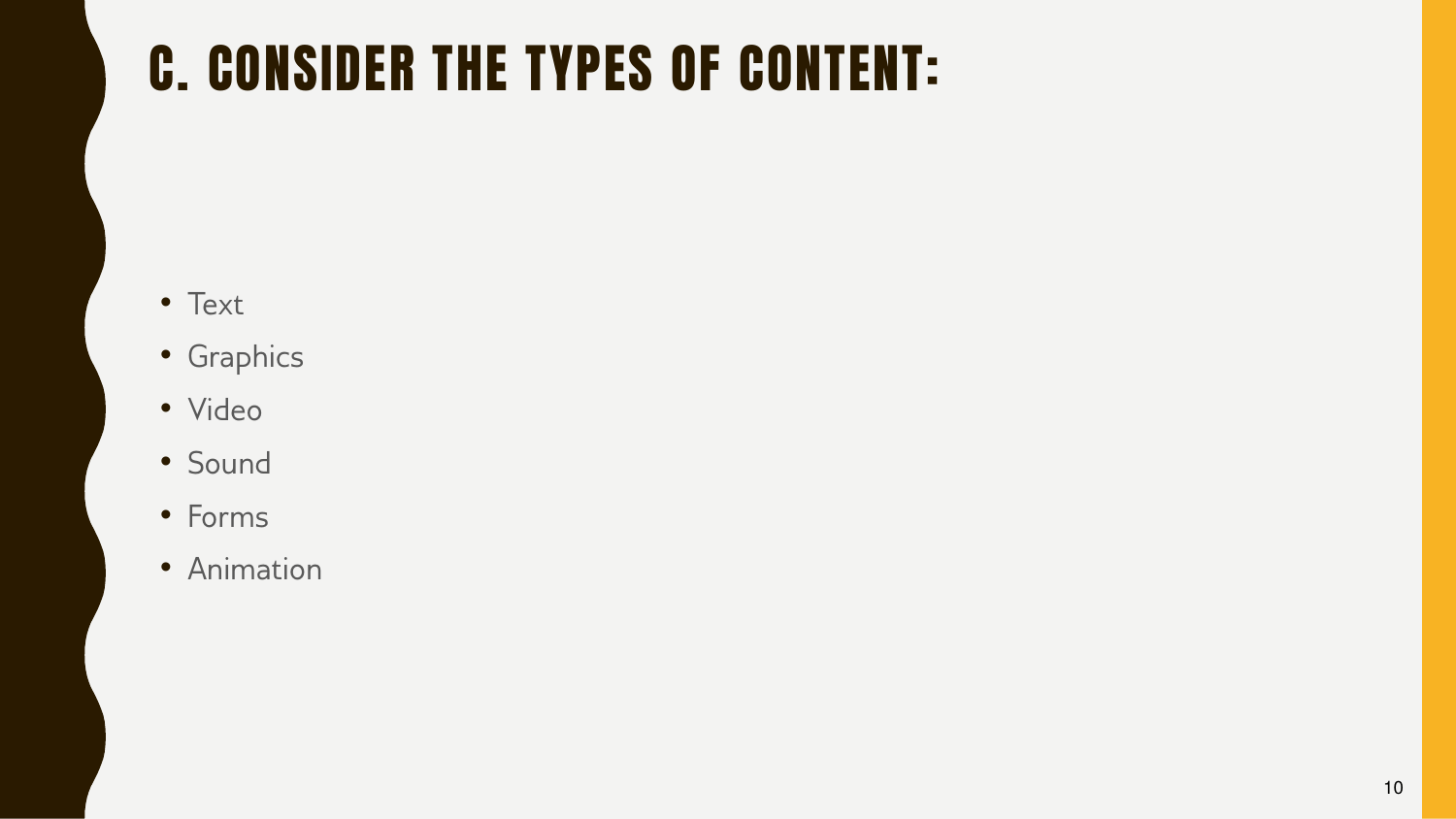

# C. Consider the types of content:
Text
Graphics
Video
Sound
Forms
Animation
10